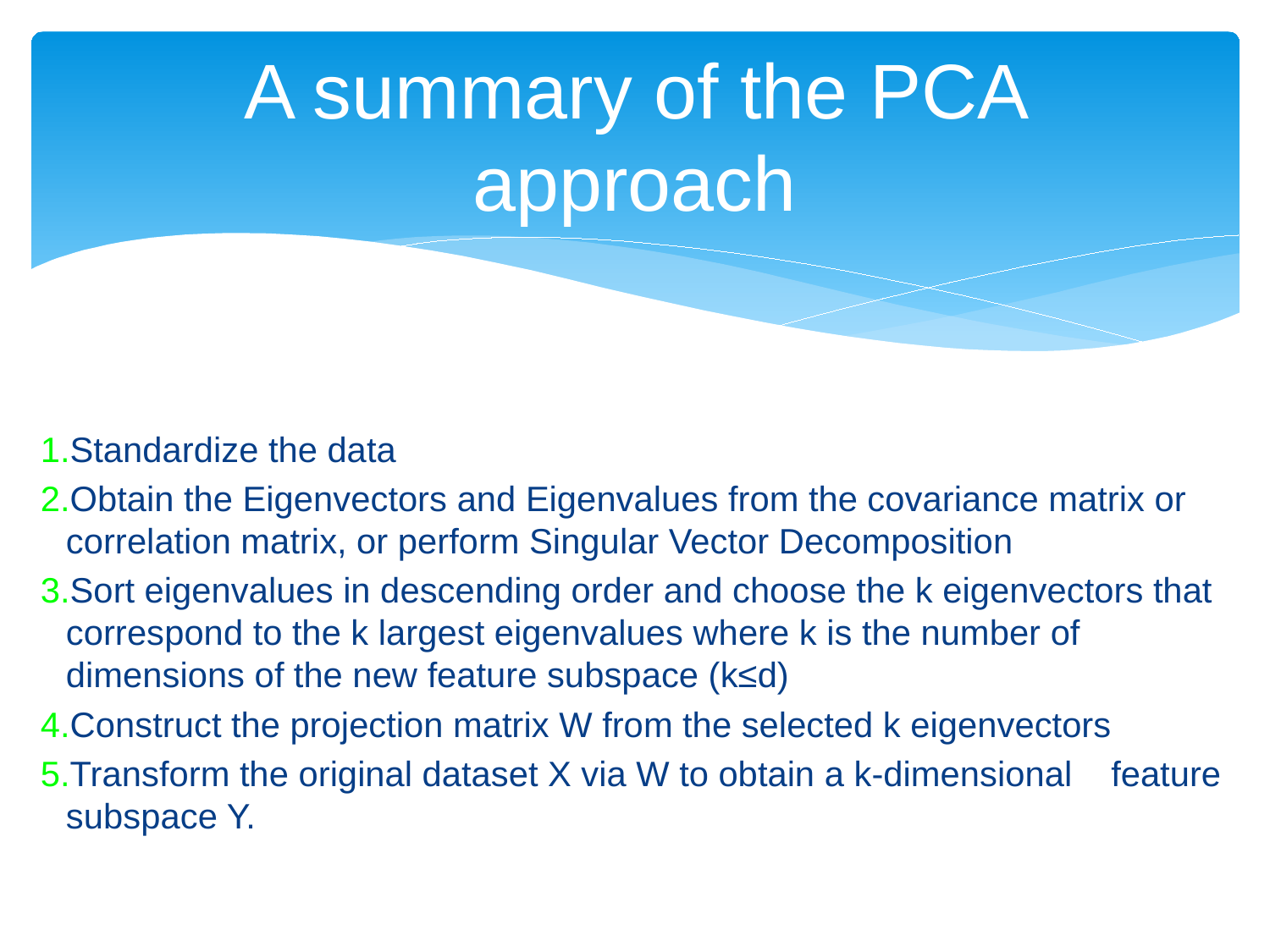

# A summary of the PCA approach

Standardize the data
Obtain the Eigenvectors and Eigenvalues from the covariance matrix or correlation matrix, or perform Singular Vector Decomposition
Sort eigenvalues in descending order and choose the k eigenvectors that correspond to the k largest eigenvalues where k is the number of dimensions of the new feature subspace (k≤d)
Construct the projection matrix W from the selected k eigenvectors
Transform the original dataset X via W to obtain a k-dimensional    feature subspace Y.